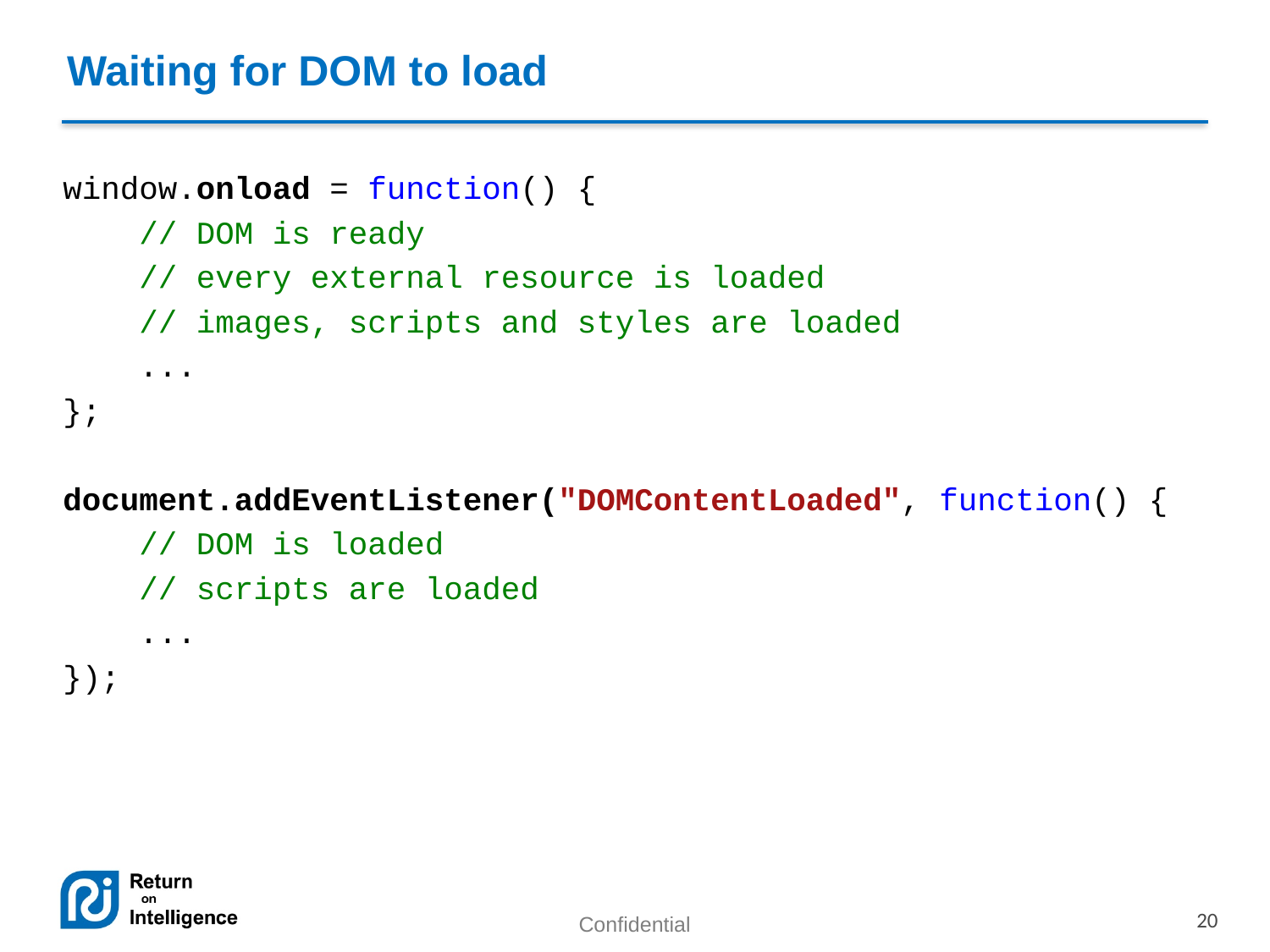

Waiting for DOM to load
window.onload = function() {
    // DOM is ready
    // every external resource is loaded
    // images, scripts and styles are loaded
    ...
};

document.addEventListener("DOMContentLoaded", function() {
    // DOM is loaded
    // scripts are loaded
    ...
});